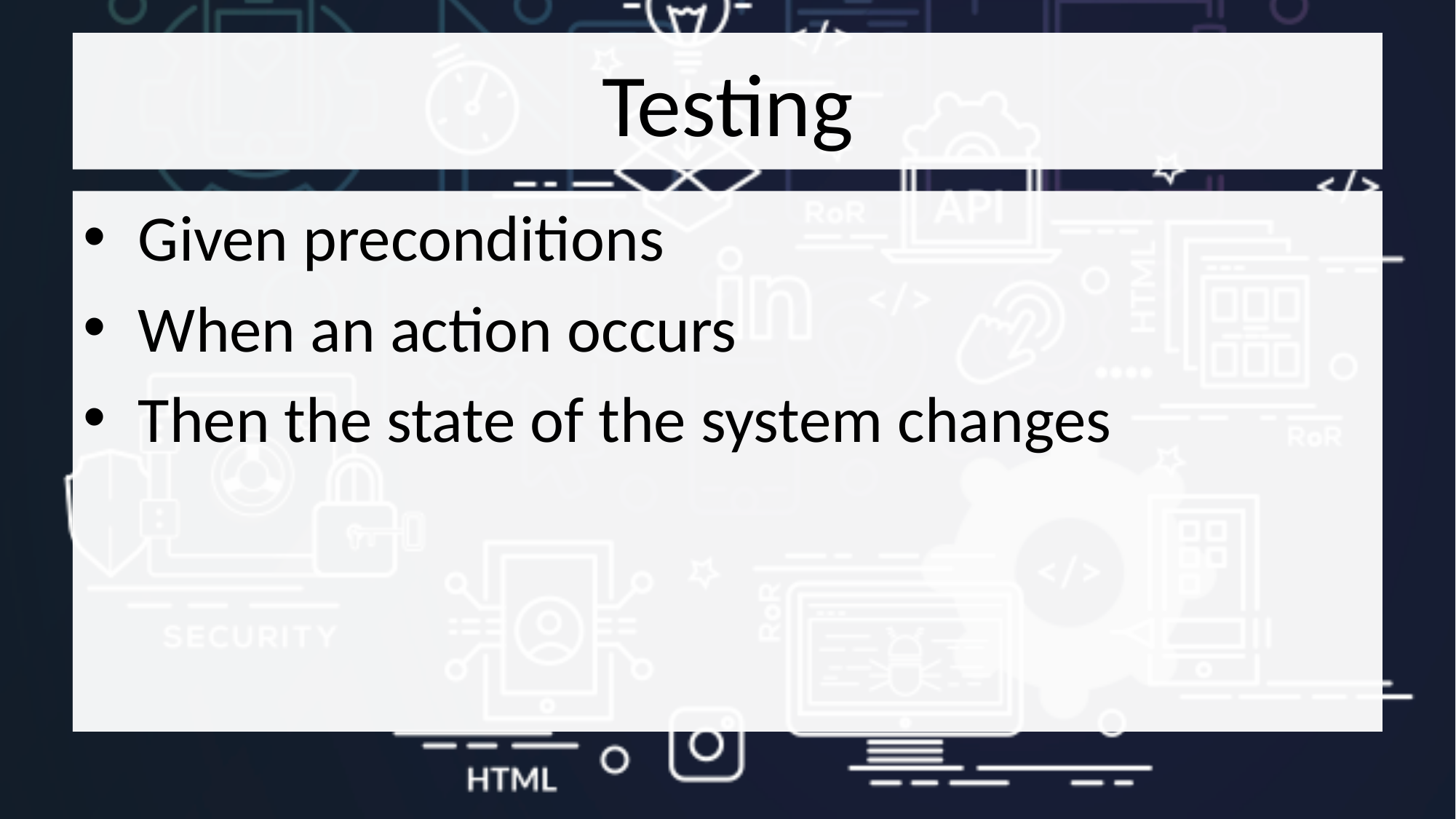

# Testing
Given preconditions
When an action occurs
Then the state of the system changes